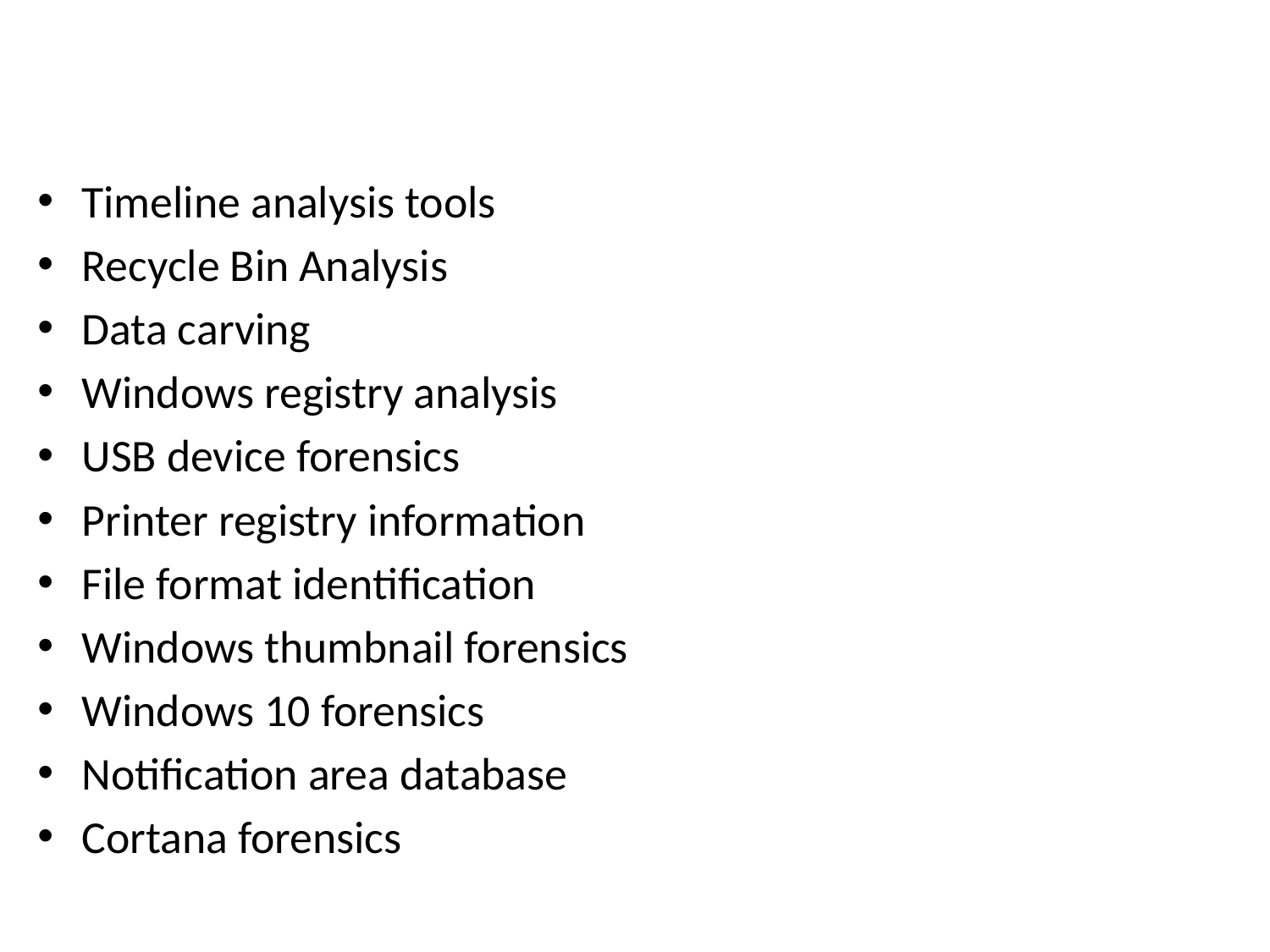

#
Timeline analysis tools
Recycle Bin Analysis
Data carving
Windows registry analysis
USB device forensics
Printer registry information
File format identification
Windows thumbnail forensics
Windows 10 forensics
Notification area database
Cortana forensics